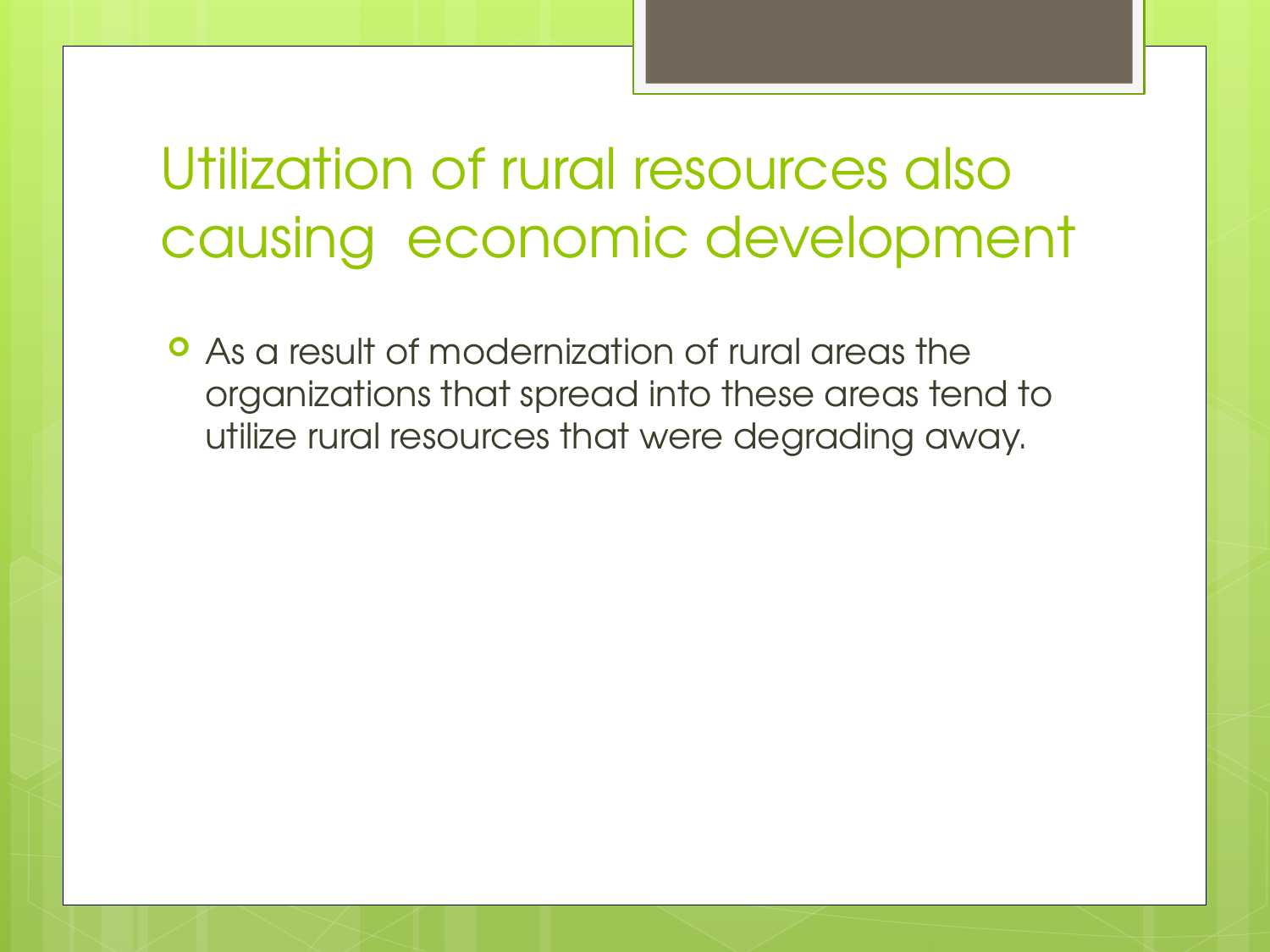

# Utilization of rural resources also causing  economic development
As a result of modernization of rural areas the organizations that spread into these areas tend to utilize rural resources that were degrading away.